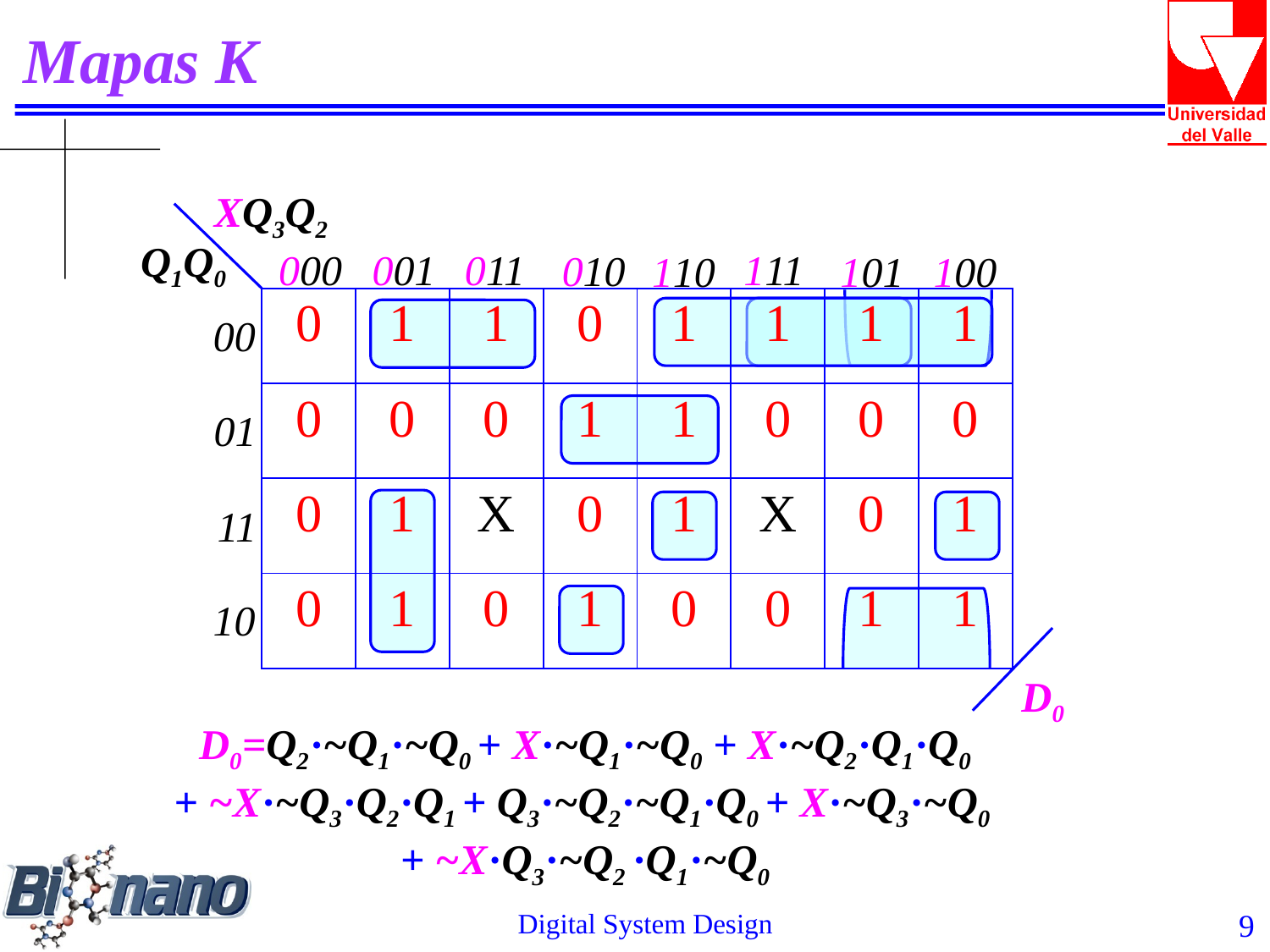

# Mapas K
XQ3Q2
Q1Q0
000
001
011
111
010
100
110
101

| 0 | 1 | 1 | 0 | 1 | 1 | 1 | 1 |
| --- | --- | --- | --- | --- | --- | --- | --- |
| 0 | 0 | 0 | 1 | 1 | 0 | 0 | 0 |
| 0 | 1 | X | 0 | 1 | X | 0 | 1 |
| 0 | 1 | 0 | 1 | 0 | 0 | 1 | 1 |

00

01

11

10
D0
D0=Q2·~Q1·~Q0 + X·~Q1·~Q0 + X·~Q2·Q1·Q0
+ ~X·~Q3·Q2·Q1 + Q3·~Q2·~Q1·Q0 + X·~Q3·~Q0
+ ~X·Q3·~Q2 ·Q1·~Q0